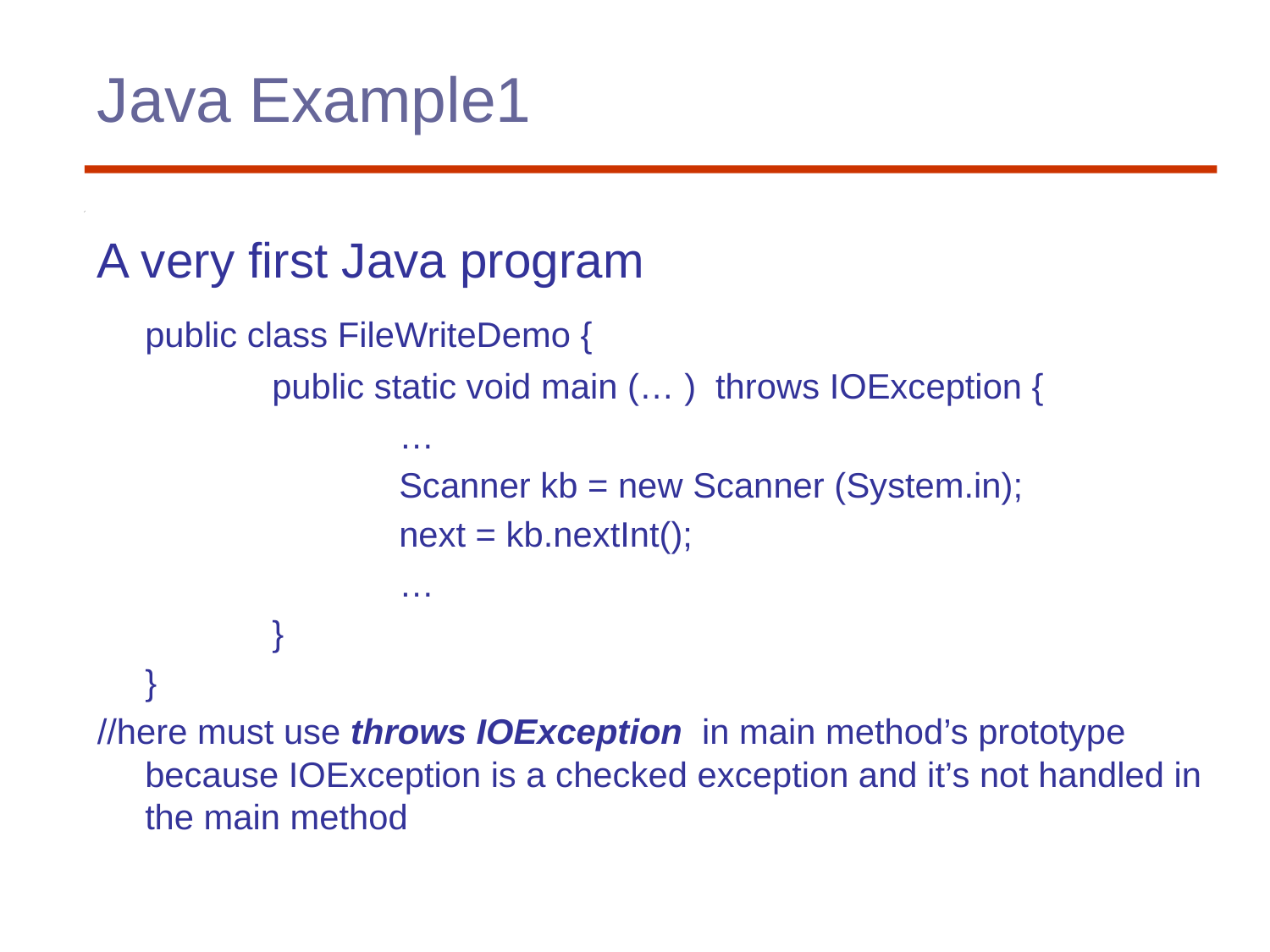

# Java Example1
A very first Java program
	public class FileWriteDemo {
		public static void main (… )  throws IOException {
			…
			Scanner kb = new Scanner (System.in);
			next = kb.nextInt();
			…
		}
	}
//here must use throws IOException  in main method’s prototype because IOException is a checked exception and it’s not handled in the main method